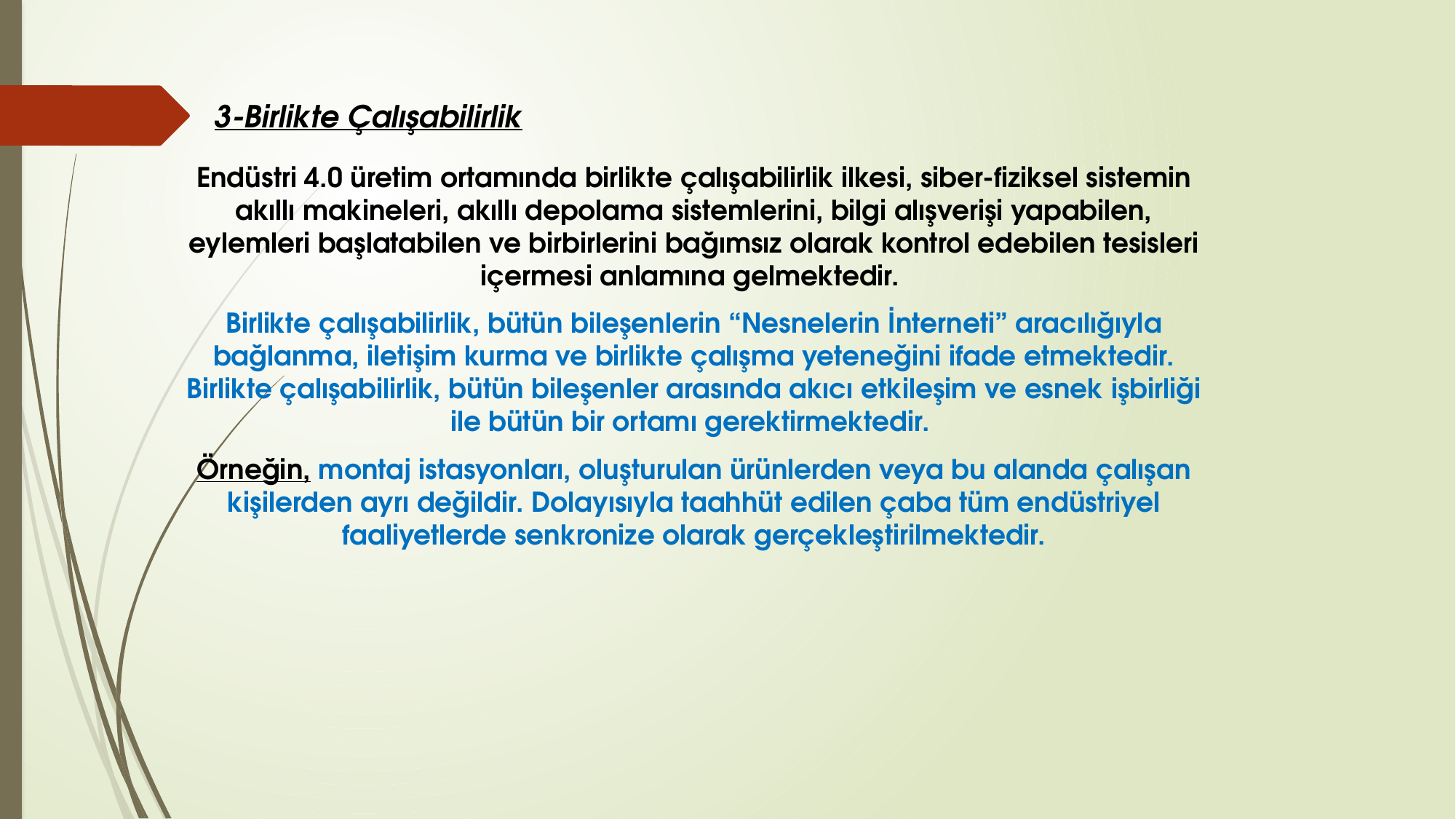

3-Birlikte Çalışabilirlik
Endüstri 4.0 üretim ortamında birlikte çalışabilirlik ilkesi, siber-fiziksel sistemin akıllı makineleri, akıllı depolama sistemlerini, bilgi alışverişi yapabilen, eylemleri başlatabilen ve birbirlerini bağımsız olarak kontrol edebilen tesisleri içermesi anlamına gelmektedir.
Birlikte çalışabilirlik, bütün bileşenlerin “Nesnelerin İnterneti” aracılığıyla bağlanma, iletişim kurma ve birlikte çalışma yeteneğini ifade etmektedir. Birlikte çalışabilirlik, bütün bileşenler arasında akıcı etkileşim ve esnek işbirliği ile bütün bir ortamı gerektirmektedir.
Örneğin, montaj istasyonları, oluşturulan ürünlerden veya bu alanda çalışan kişilerden ayrı değildir. Dolayısıyla taahhüt edilen çaba tüm endüstriyel faaliyetlerde senkronize olarak gerçekleştirilmektedir.